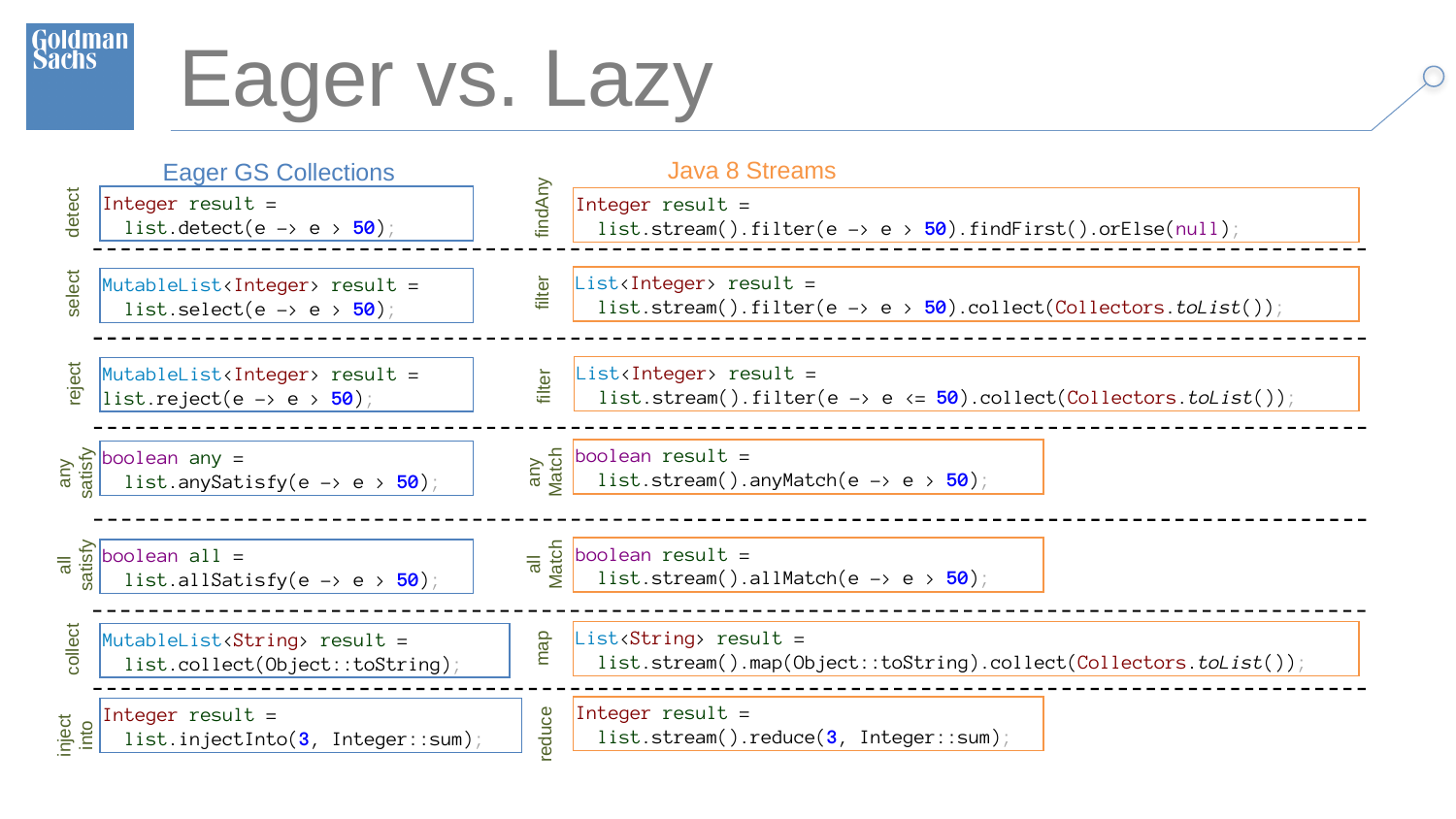

# Eager vs. Lazy
Java 8 Streams
Eager GS Collections
Integer result =
  list.detect(e -> e > 50);
Integer result =
  list.stream().filter(e -> e > 50).findFirst().orElse(null);
findAny
detect

List<Integer> result =
  list.stream().filter(e -> e > 50).collect(Collectors.toList());
MutableList<Integer> result =
  list.select(e -> e > 50);
filter
select

List<Integer> result =
  list.stream().filter(e -> e <= 50).collect(Collectors.toList());
MutableList<Integer> result = list.reject(e -> e > 50);
reject
filter

boolean result =
  list.stream().anyMatch(e -> e > 50);
boolean any =
  list.anySatisfy(e -> e > 50);
any
Match
any
satisfy

boolean result =
  list.stream().allMatch(e -> e > 50);
boolean all =
  list.allSatisfy(e -> e > 50);
all
Match
all
satisfy

List<String> result =
  list.stream().map(Object::toString).collect(Collectors.toList());
MutableList<String> result =
  list.collect(Object::toString);
map
collect

Integer result =
  list.stream().reduce(3, Integer::sum);
Integer result =
  list.injectInto(3, Integer::sum);
inject
into
reduce